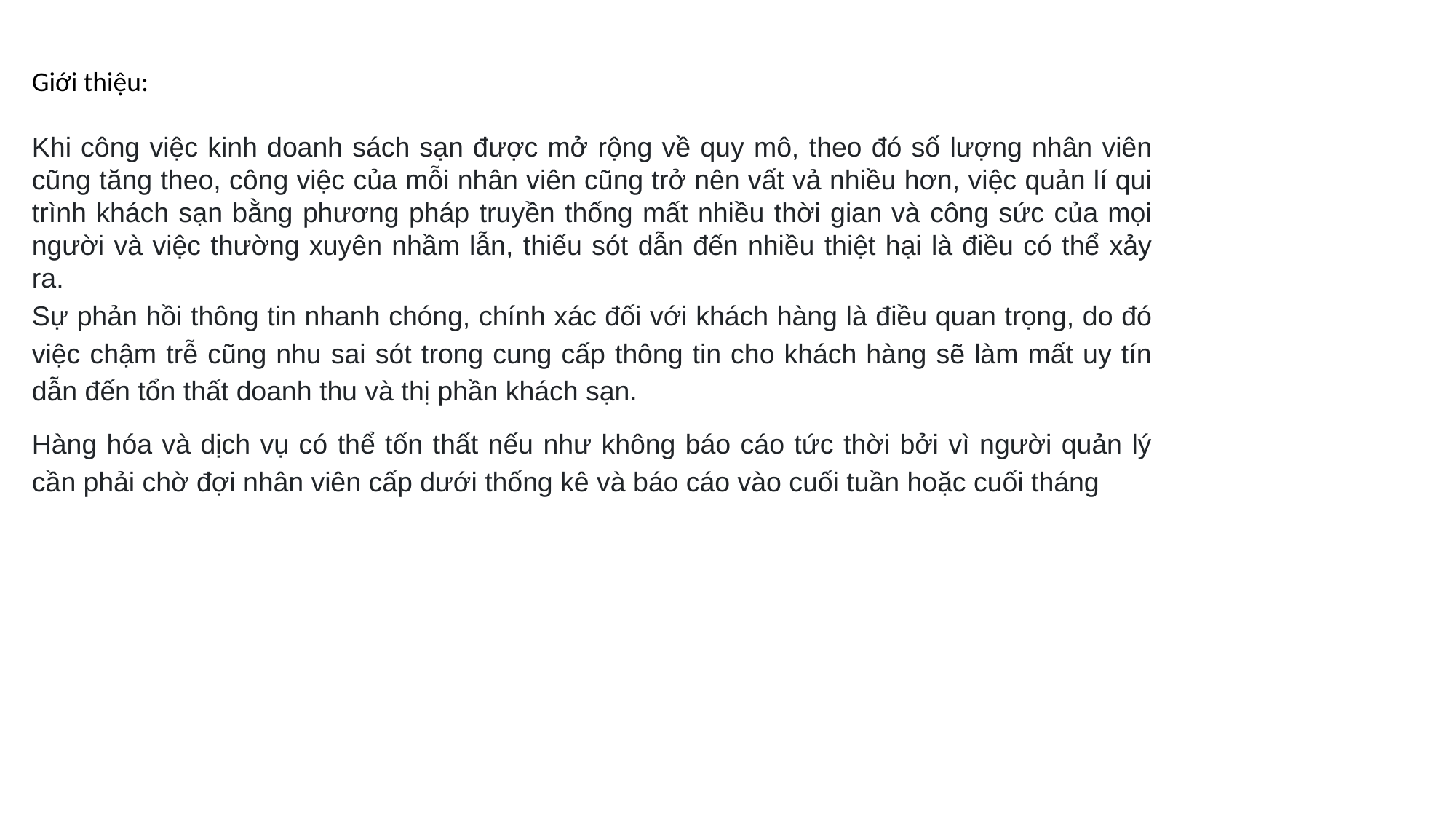

Giới thiệu:

Khi công việc kinh doanh sách sạn được mở rộng về quy mô, theo đó số lượng nhân viên cũng tăng theo, công việc của mỗi nhân viên cũng trở nên vất vả nhiều hơn, việc quản lí qui trình khách sạn bằng phương pháp truyền thống mất nhiều thời gian và công sức của mọi người và việc thường xuyên nhầm lẫn, thiếu sót dẫn đến nhiều thiệt hại là điều có thể xảy ra.
Sự phản hồi thông tin nhanh chóng, chính xác đối với khách hàng là điều quan trọng, do đó việc chậm trễ cũng nhu sai sót trong cung cấp thông tin cho khách hàng sẽ làm mất uy tín dẫn đến tổn thất doanh thu và thị phần khách sạn.
Hàng hóa và dịch vụ có thể tốn thất nếu như không báo cáo tức thời bởi vì người quản lý cần phải chờ đợi nhân viên cấp dưới thống kê và báo cáo vào cuối tuần hoặc cuối tháng